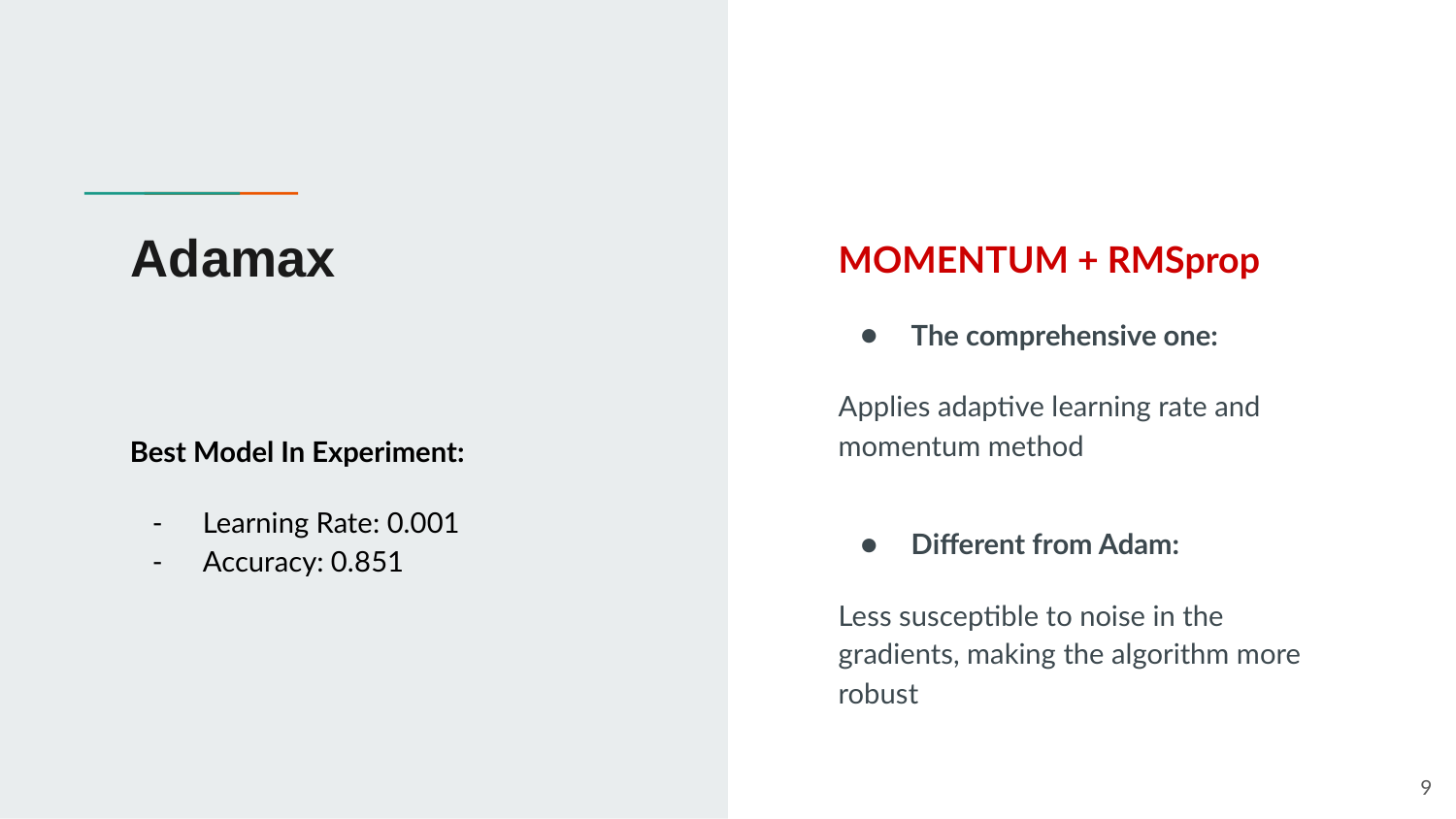

# Adamax
MOMENTUM + RMSprop
The comprehensive one:
Applies adaptive learning rate and momentum method
Different from Adam:
Less susceptible to noise in the gradients, making the algorithm more robust

Best Model In Experiment:
Learning Rate: 0.001
Accuracy: 0.851
9